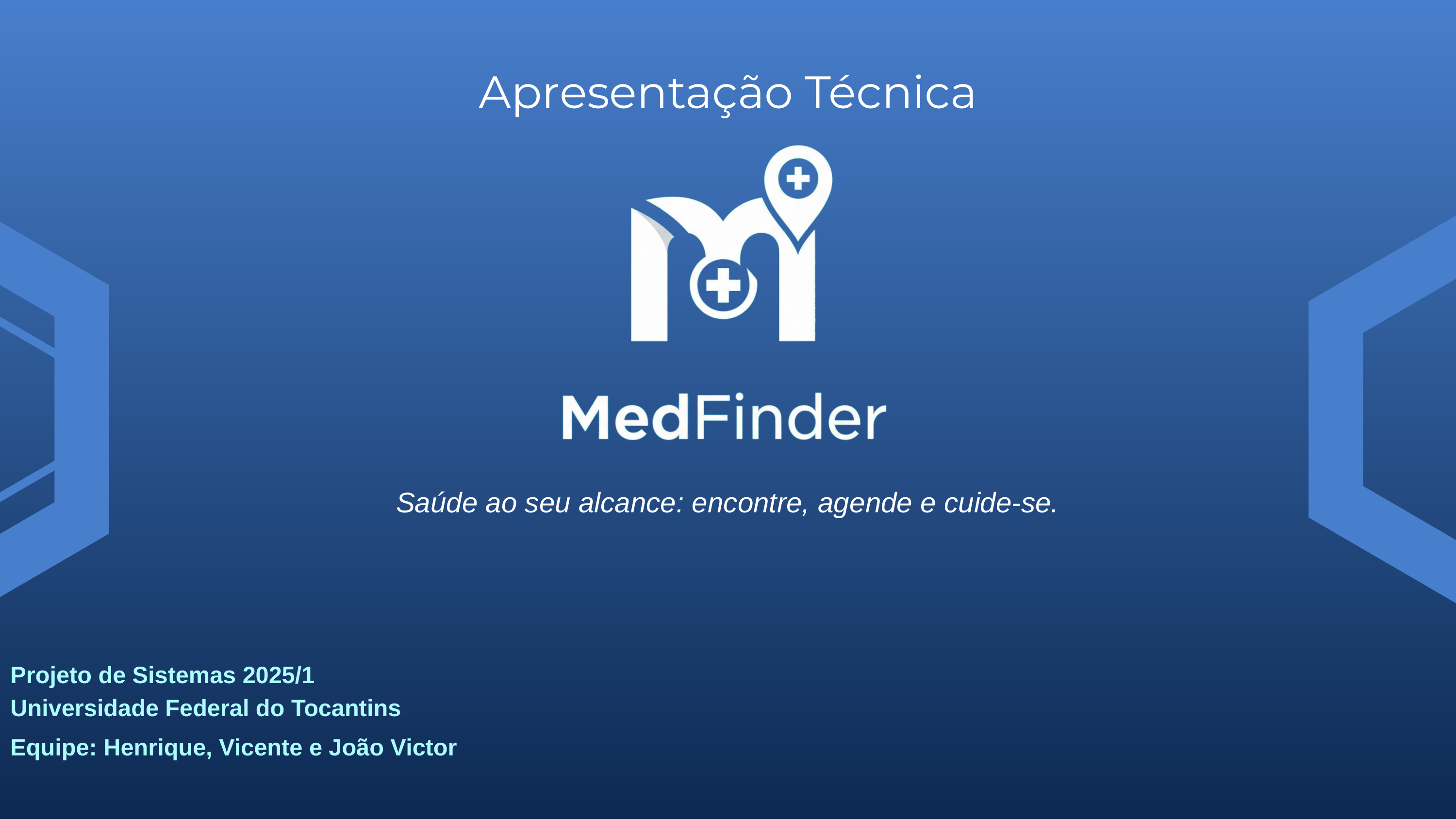

Apresentação Técnica

Saúde ao seu alcance: encontre, agende e cuide-se.
Projeto de Sistemas 2025/1
Universidade Federal do Tocantins
Equipe: Henrique, Vicente e João Victor